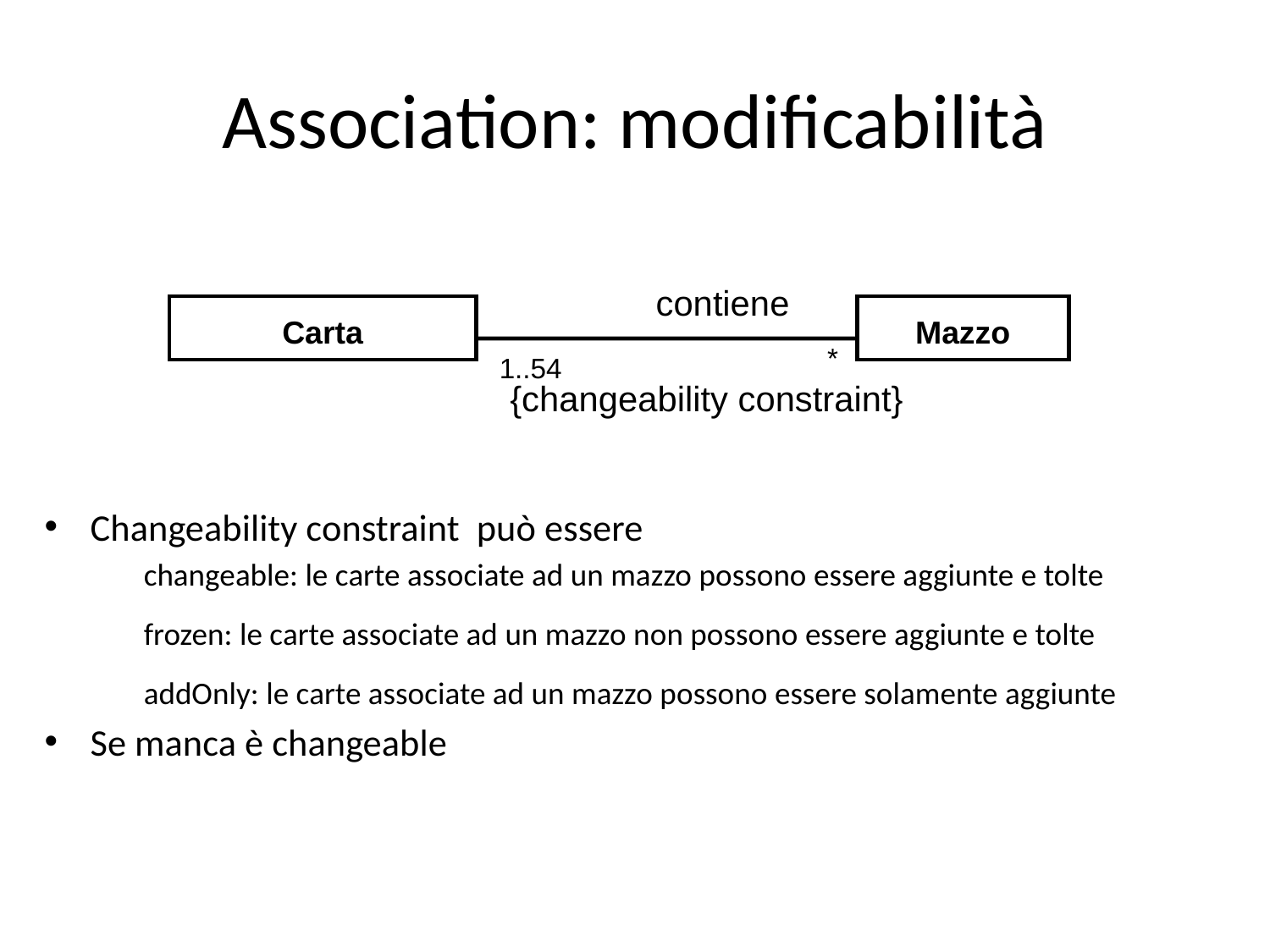

# Association: modificabilità
contiene

Carta

Mazzo
*

1..54
{changeability constraint}
Changeability constraint  può essere
		changeable: le carte associate ad un mazzo possono essere aggiunte e tolte

		frozen: le carte associate ad un mazzo non possono essere aggiunte e tolte

		addOnly: le carte associate ad un mazzo possono essere solamente aggiunte
Se manca è changeable